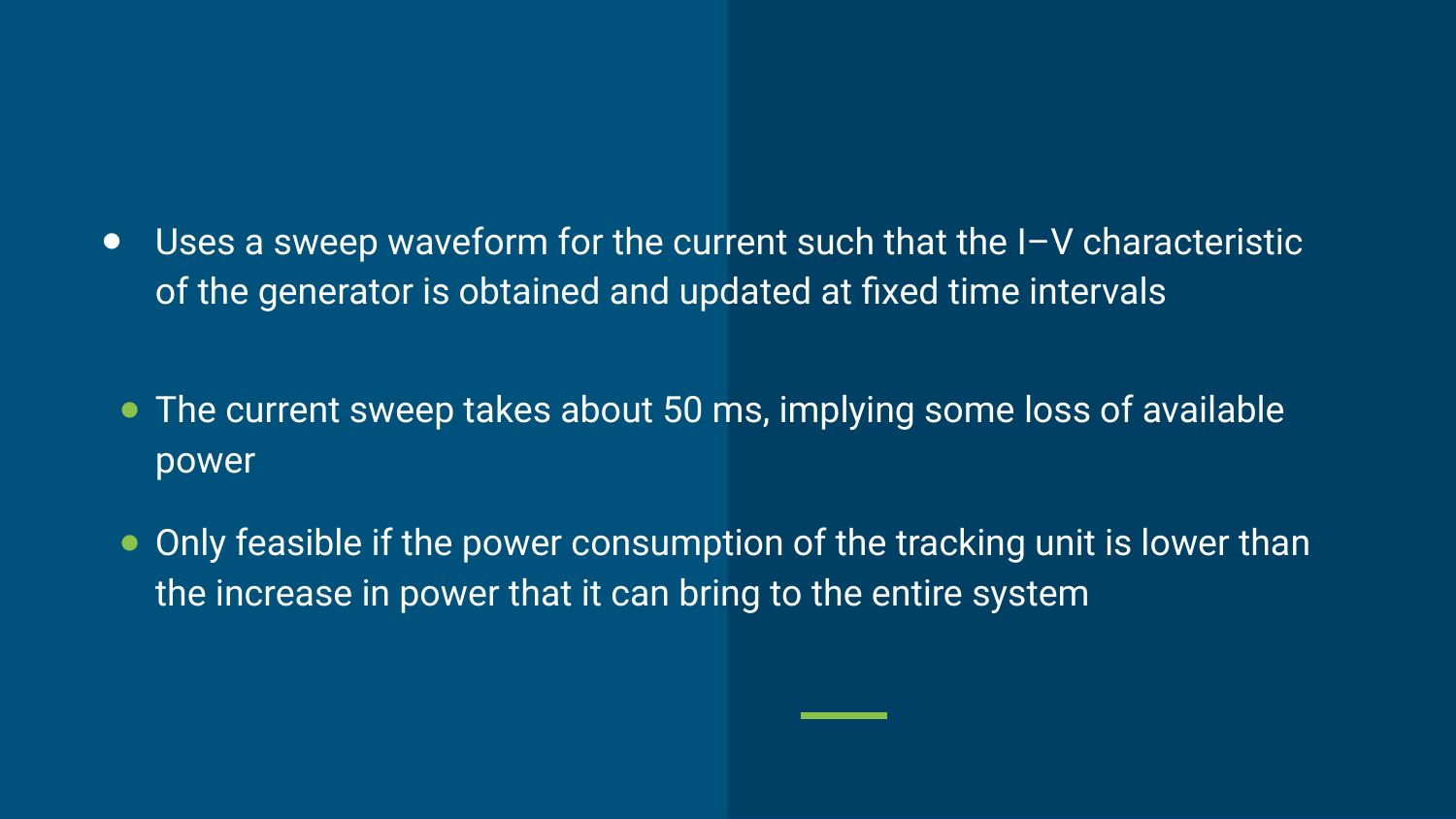

Uses a sweep waveform for the current such that the I–V characteristic of the generator is obtained and updated at fixed time intervals

The current sweep takes about 50 ms, implying some loss of available power
Only feasible if the power consumption of the tracking unit is lower than the increase in power that it can bring to the entire system